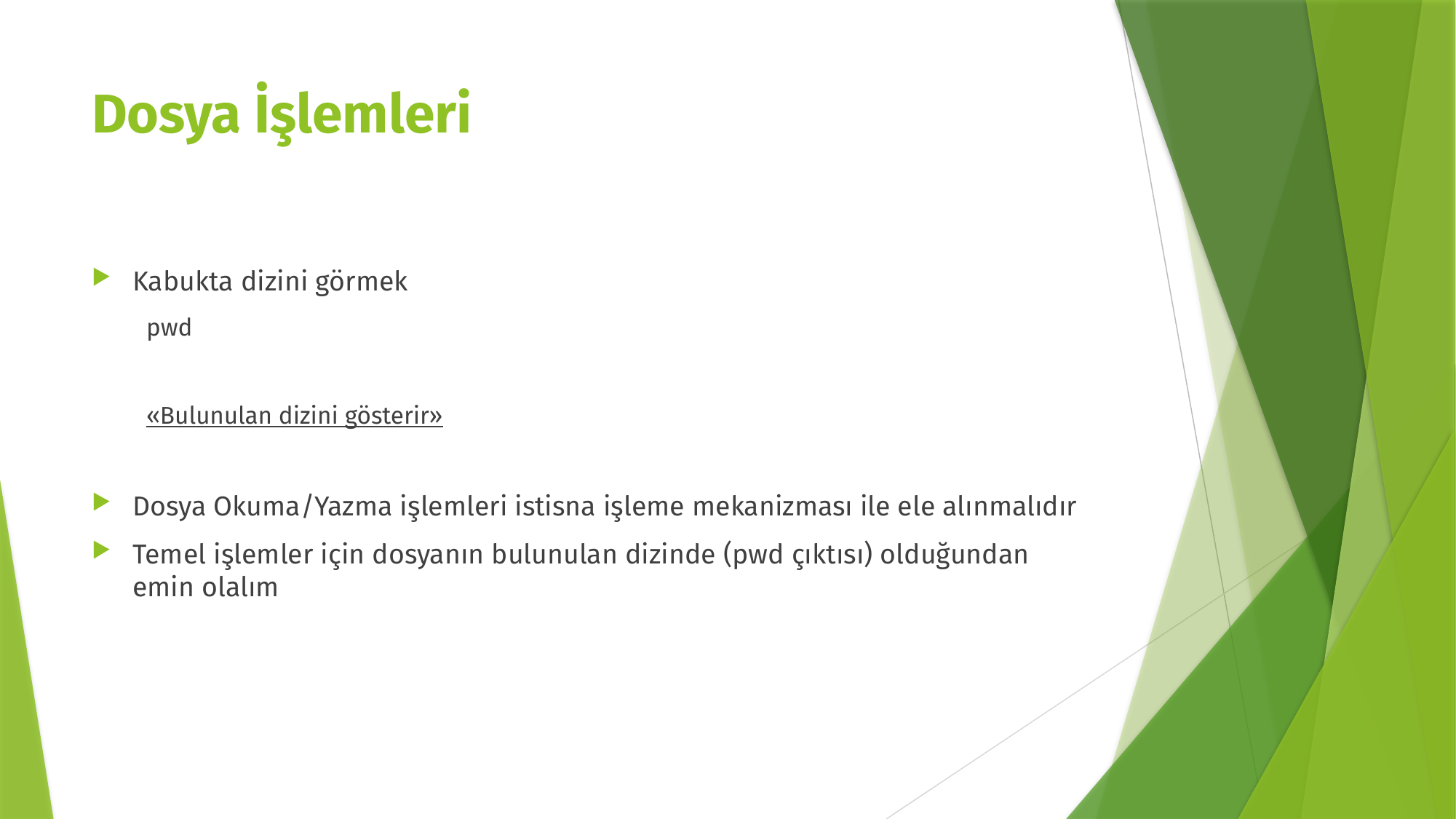

# Dosya İşlemleri
Kabukta dizini görmek
pwd

«Bulunulan dizini gösterir»

Dosya Okuma/Yazma işlemleri istisna işleme mekanizması ile ele alınmalıdır
Temel işlemler için dosyanın bulunulan dizinde (pwd çıktısı) olduğundan emin olalım